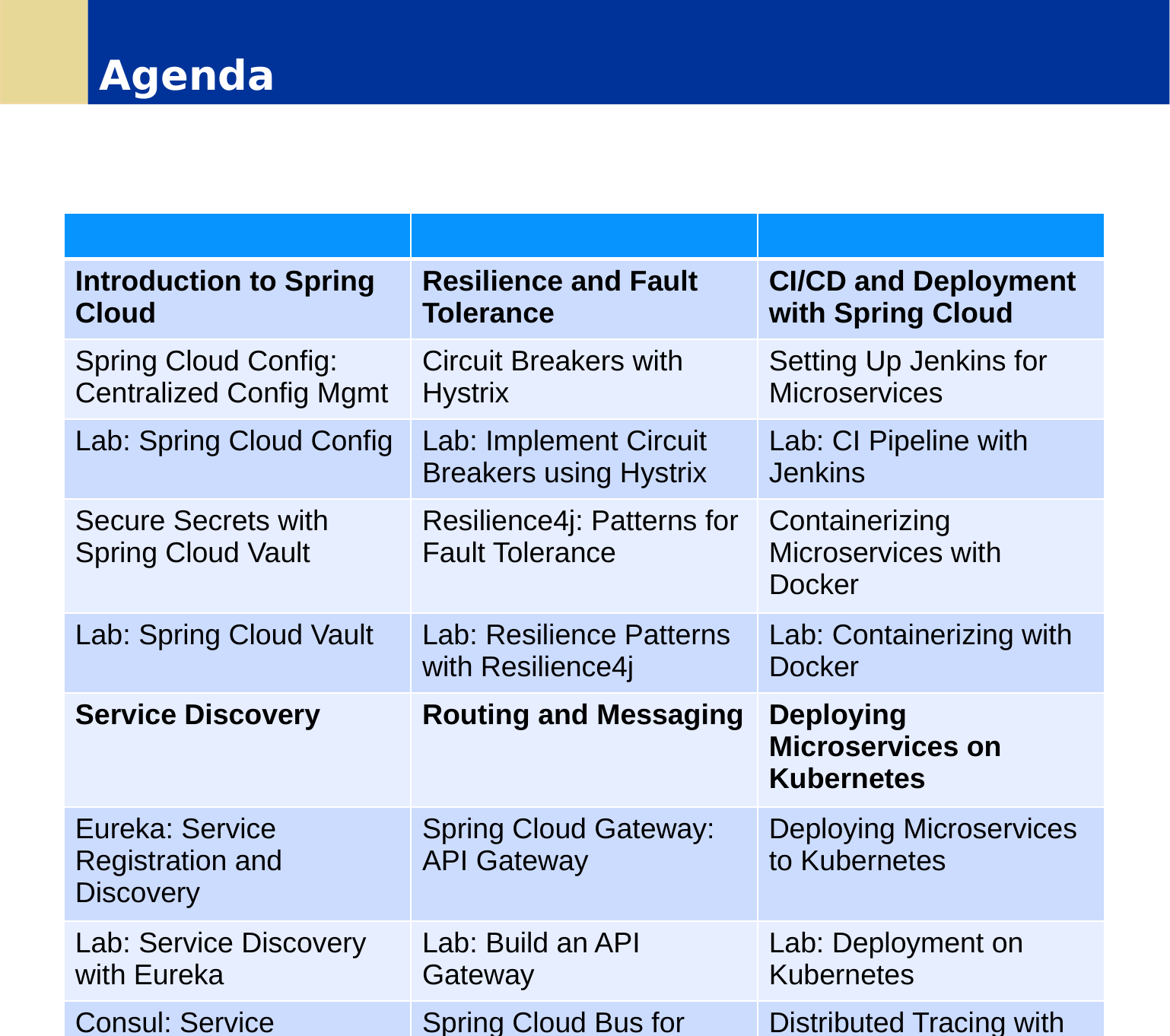

# Agenda

|  |  |  |
| --- | --- | --- |
| Introduction to Spring Cloud | Resilience and Fault Tolerance | CI/CD and Deployment with Spring Cloud |
| Spring Cloud Config: Centralized Config Mgmt | Circuit Breakers with Hystrix | Setting Up Jenkins for Microservices |
| Lab: Spring Cloud Config | Lab: Implement Circuit Breakers using Hystrix | Lab: CI Pipeline with Jenkins |
| Secure Secrets with Spring Cloud Vault | Resilience4j: Patterns for Fault Tolerance | Containerizing Microservices with Docker |
| Lab: Spring Cloud Vault | Lab: Resilience Patterns with Resilience4j | Lab: Containerizing with Docker |
| Service Discovery | Routing and Messaging | Deploying Microservices on Kubernetes |
| Eureka: Service Registration and Discovery | Spring Cloud Gateway: API Gateway | Deploying Microservices to Kubernetes |
| Lab: Service Discovery with Eureka | Lab: Build an API Gateway | Lab: Deployment on Kubernetes |
| Consul: Service Discovery with Key-Value | Spring Cloud Bus for Distributed Messaging | Distributed Tracing with Sleuth and Zipkin |
| Lab: Service Discovery with Consul | Lab: Event-Based Messaging with Spring Cloud Bus | Lab: Distributed Tracing with Sleuth and Zipkin |
| Zookeeper: Distributed Config and Sync | Spring Cloud Stream: Event-Driven Architecture | Advanced Deployment with Kubernetes |
| Lab: Distributed Config with Zookeeper | Lab: Implement Event-Driven Microservices | Lab: Kubernetes Auto-Scaling |
Copyright © 2025 by Elephant Scale, All Rights Reserved